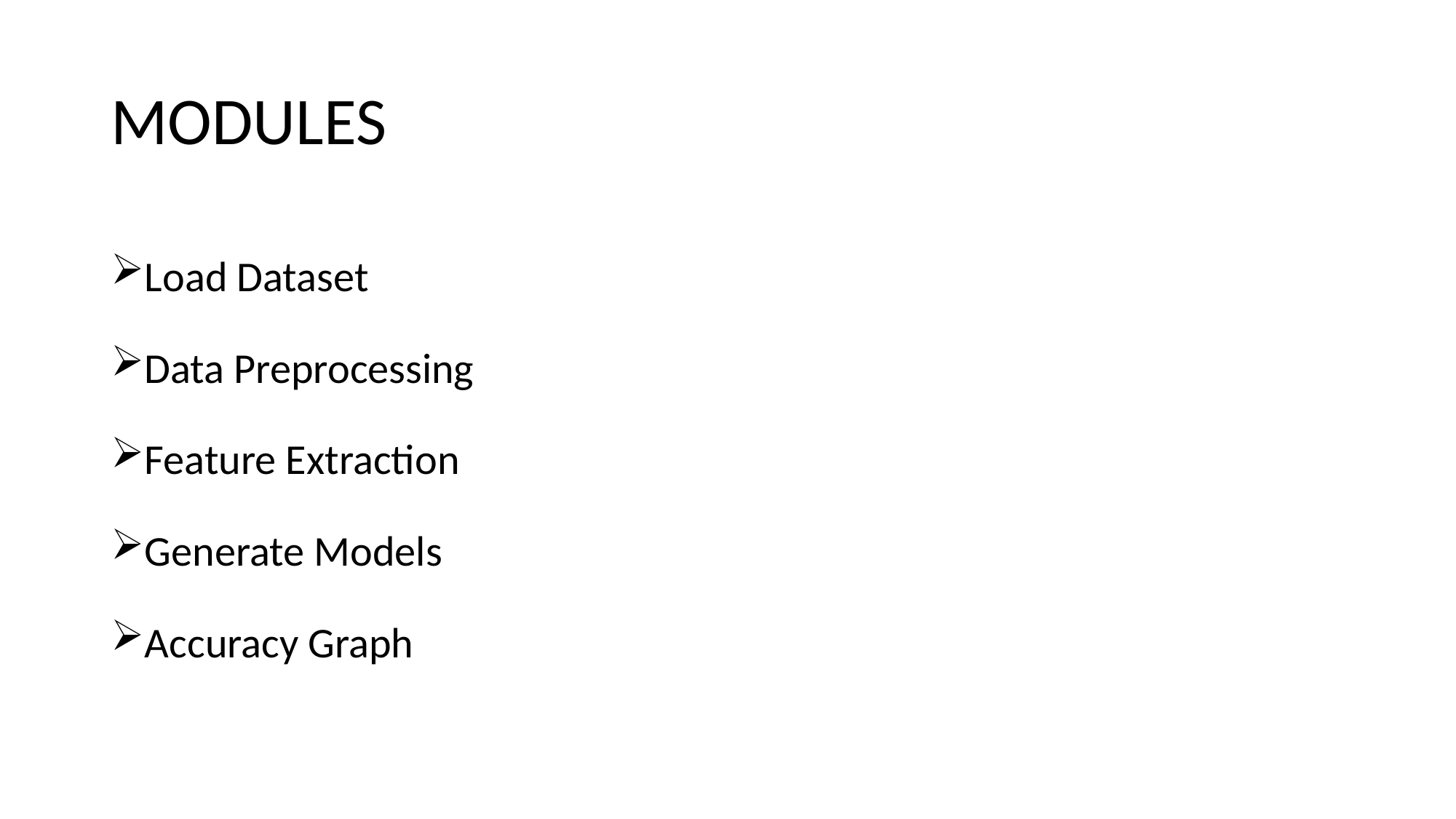

# MODULES
Load Dataset
Data Preprocessing
Feature Extraction
Generate Models
Accuracy Graph